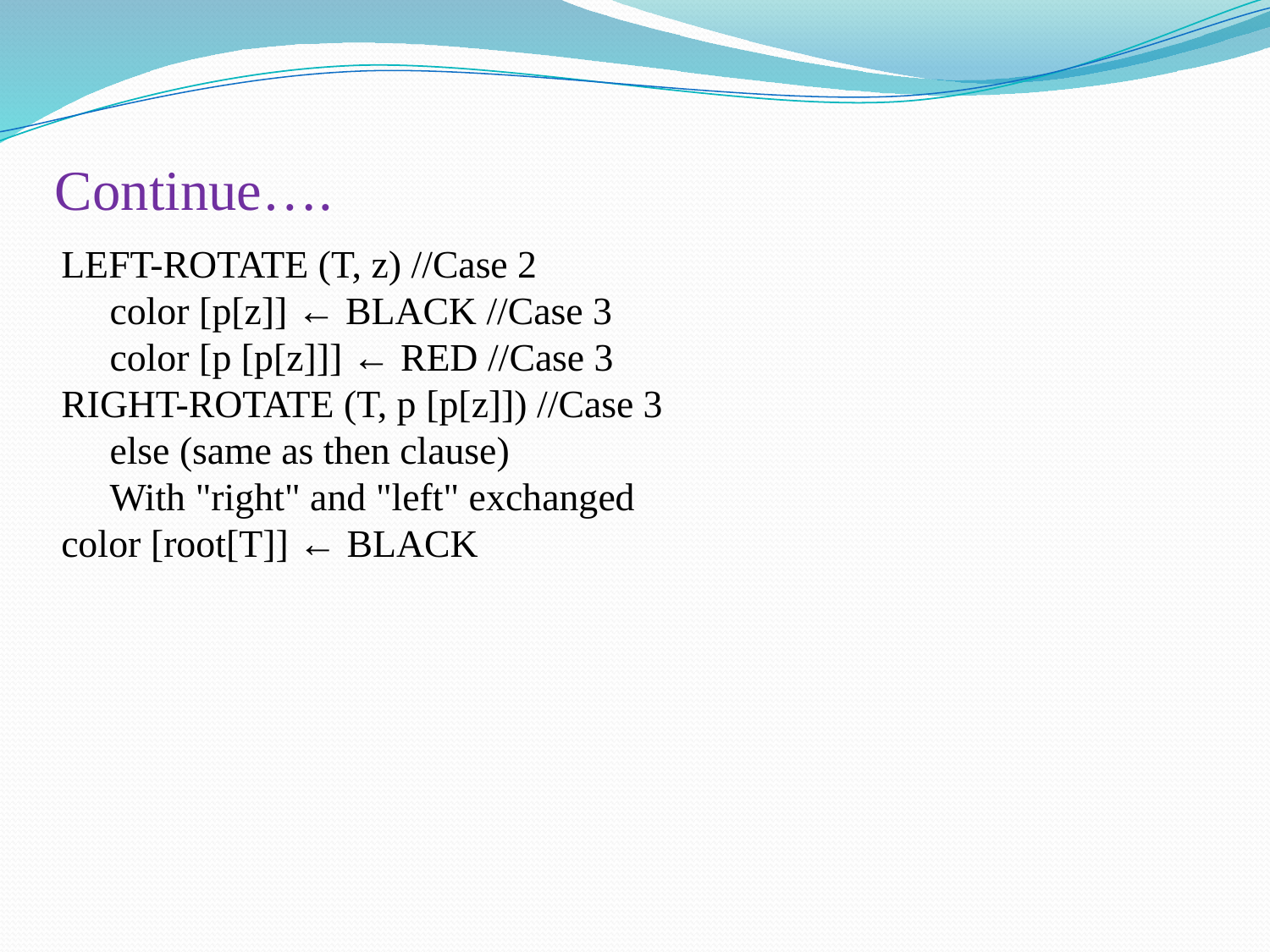

Continue….
     LEFT-ROTATE (T, z) //Case 2
          color [p[z]] ← BLACK //Case 3
          color [p [p[z]]] ← RED //Case 3
     RIGHT-ROTATE (T, p [p[z]]) //Case 3
          else (same as then clause)
          With "right" and "left" exchanged
     color [root[T]] ← BLACK